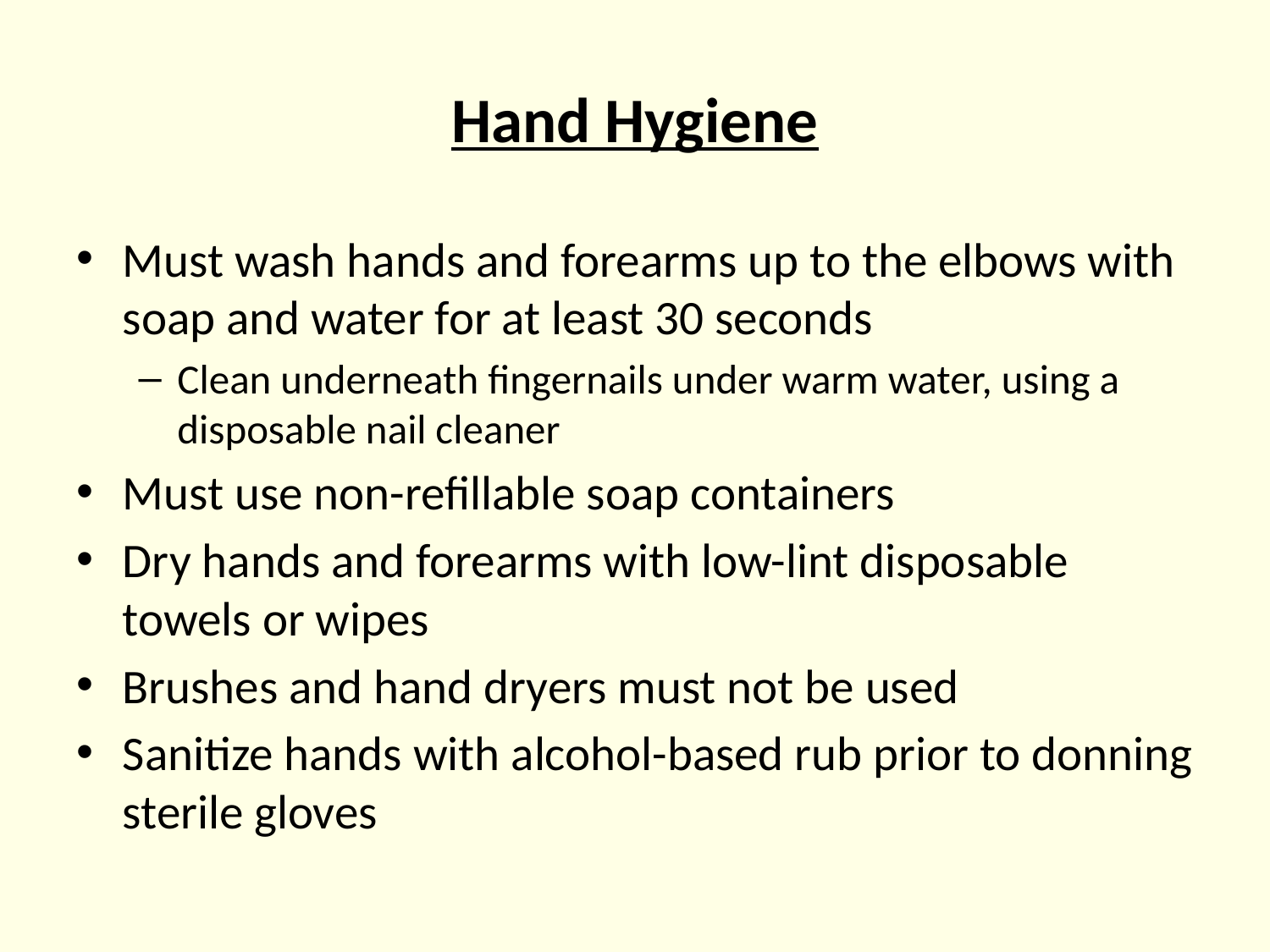

# Hand Hygiene
Must wash hands and forearms up to the elbows with soap and water for at least 30 seconds
Clean underneath fingernails under warm water, using a disposable nail cleaner
Must use non-refillable soap containers
Dry hands and forearms with low-lint disposable towels or wipes
Brushes and hand dryers must not be used
Sanitize hands with alcohol-based rub prior to donning sterile gloves